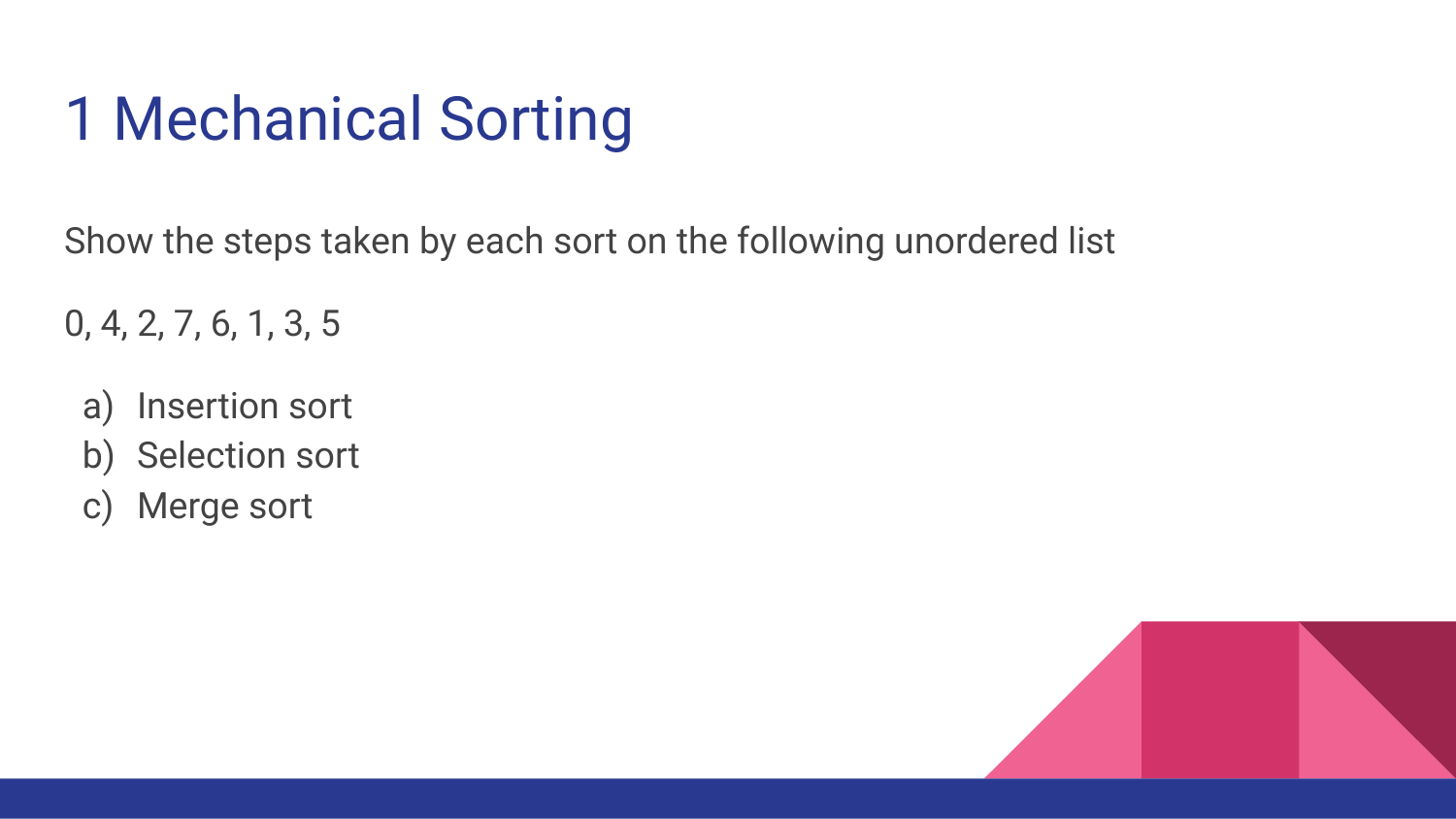

# 1 Mechanical Sorting
Show the steps taken by each sort on the following unordered list
0, 4, 2, 7, 6, 1, 3, 5
Insertion sort
Selection sort
Merge sort